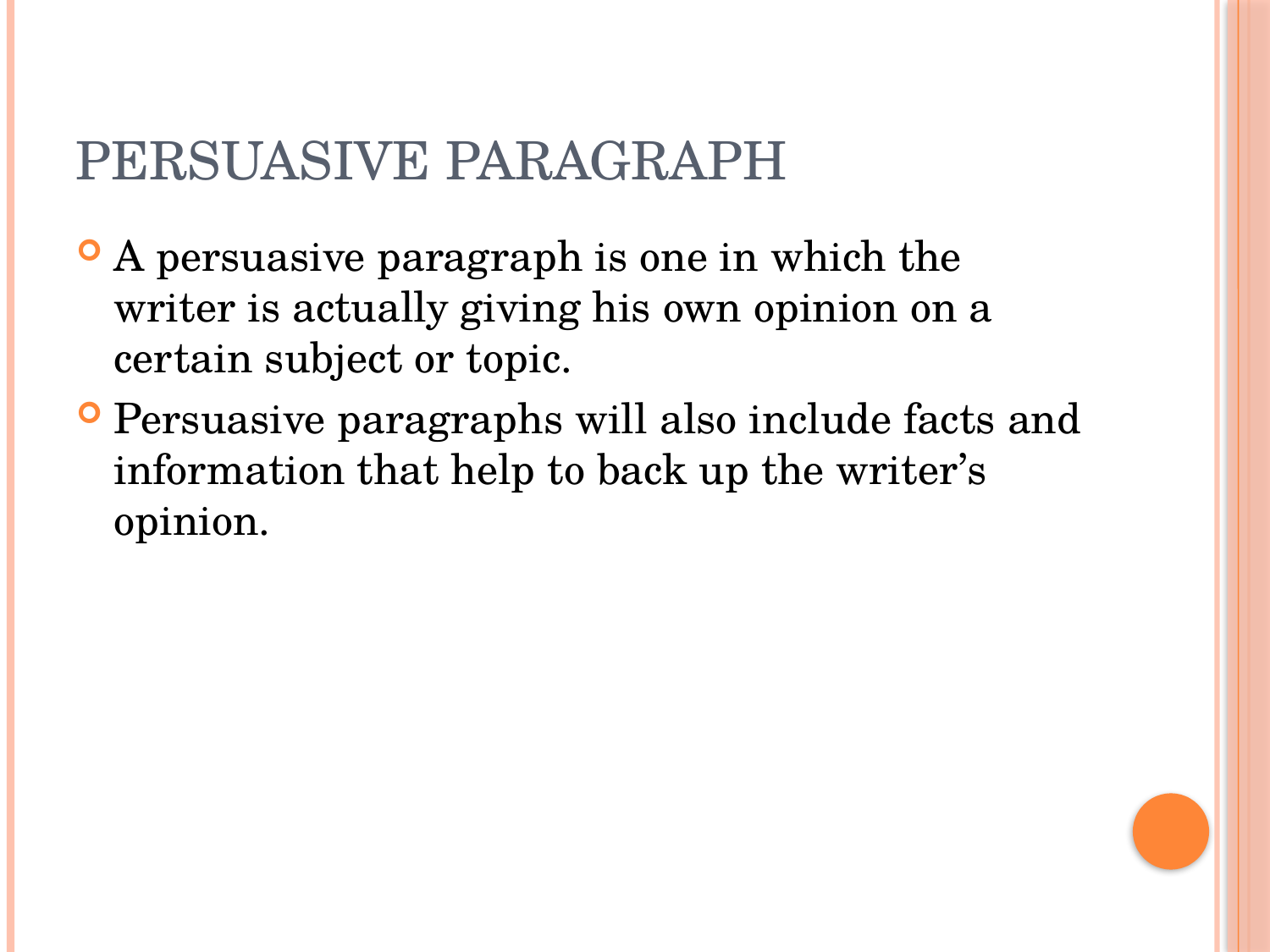

# Persuasive Paragraph
A persuasive paragraph is one in which the writer is actually giving his own opinion on a certain subject or topic.
Persuasive paragraphs will also include facts and information that help to back up the writer’s opinion.